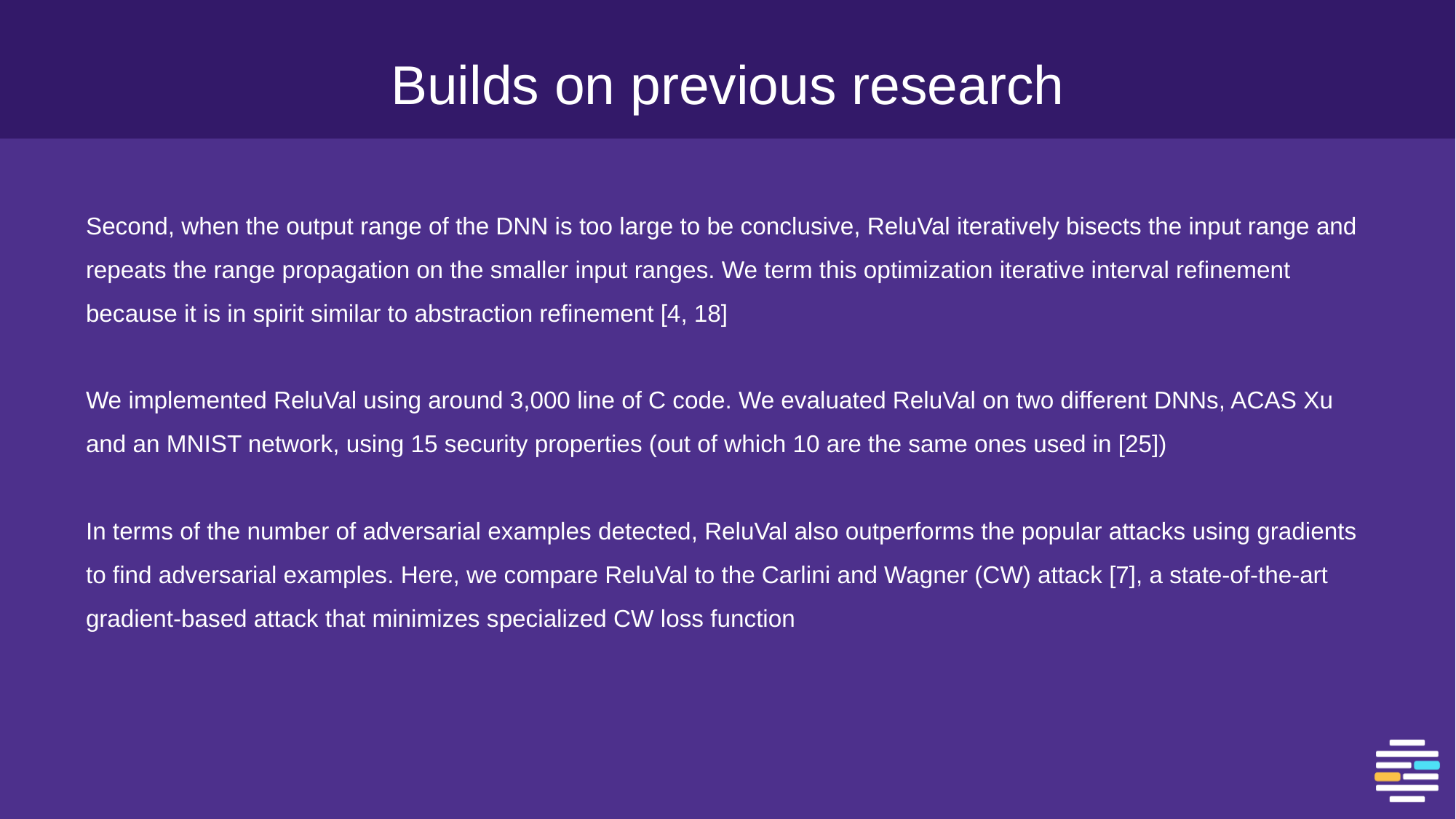

# Builds on previous research
Second, when the output range of the DNN is too large to be conclusive, ReluVal iteratively bisects the input range and repeats the range propagation on the smaller input ranges. We term this optimization iterative interval refinement because it is in spirit similar to abstraction refinement [4, 18]

We implemented ReluVal using around 3,000 line of C code. We evaluated ReluVal on two different DNNs, ACAS Xu and an MNIST network, using 15 security properties (out of which 10 are the same ones used in [25])

In terms of the number of adversarial examples detected, ReluVal also outperforms the popular attacks using gradients to find adversarial examples. Here, we compare ReluVal to the Carlini and Wagner (CW) attack [7], a state-of-the-art gradient-based attack that minimizes specialized CW loss function